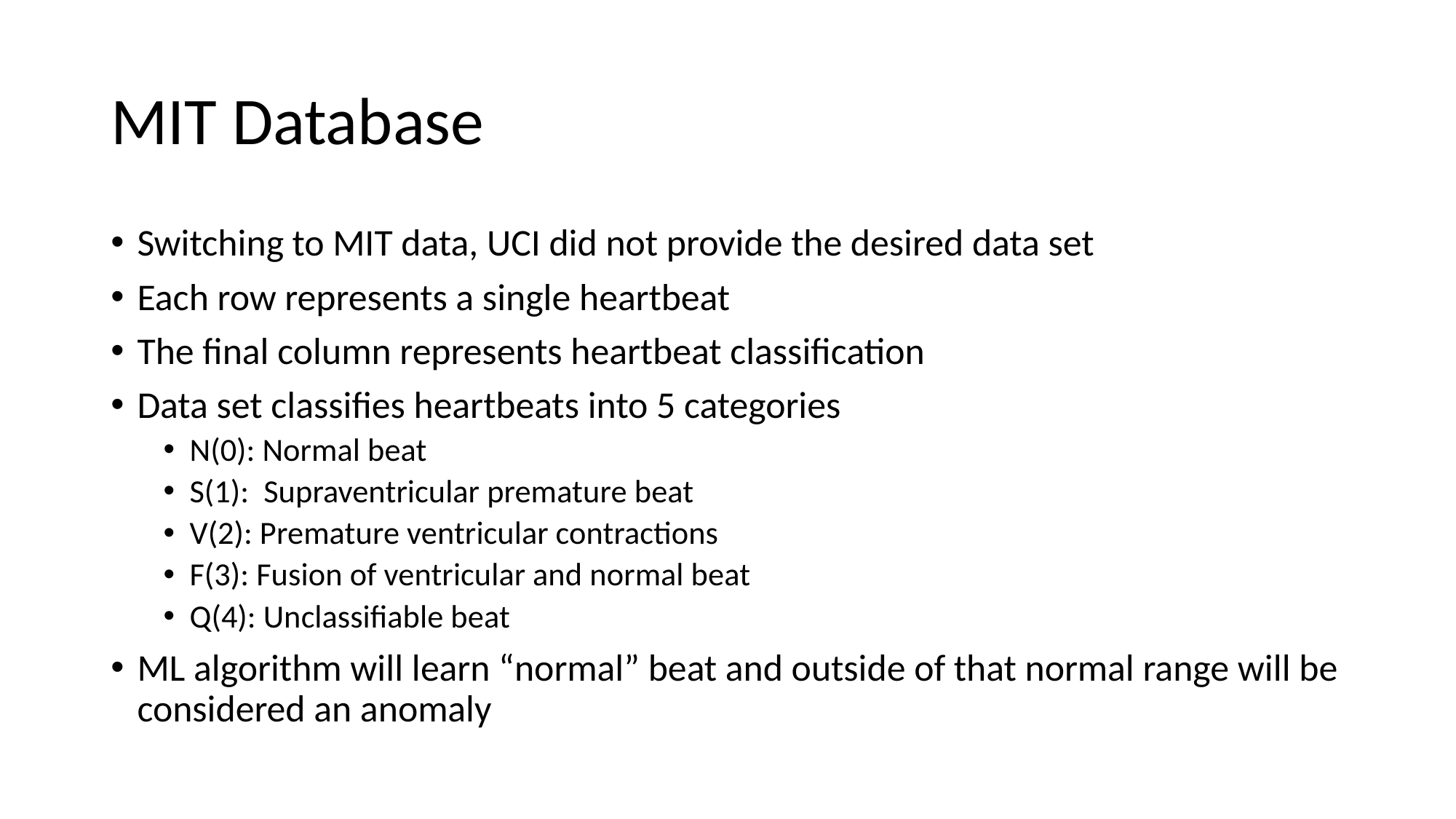

# MIT Database
Switching to MIT data, UCI did not provide the desired data set
Each row represents a single heartbeat
The final column represents heartbeat classification
Data set classifies heartbeats into 5 categories
N(0): Normal beat
S(1):  Supraventricular premature beat
V(2): Premature ventricular contractions
F(3): Fusion of ventricular and normal beat
Q(4): Unclassifiable beat
ML algorithm will learn “normal” beat and outside of that normal range will be considered an anomaly